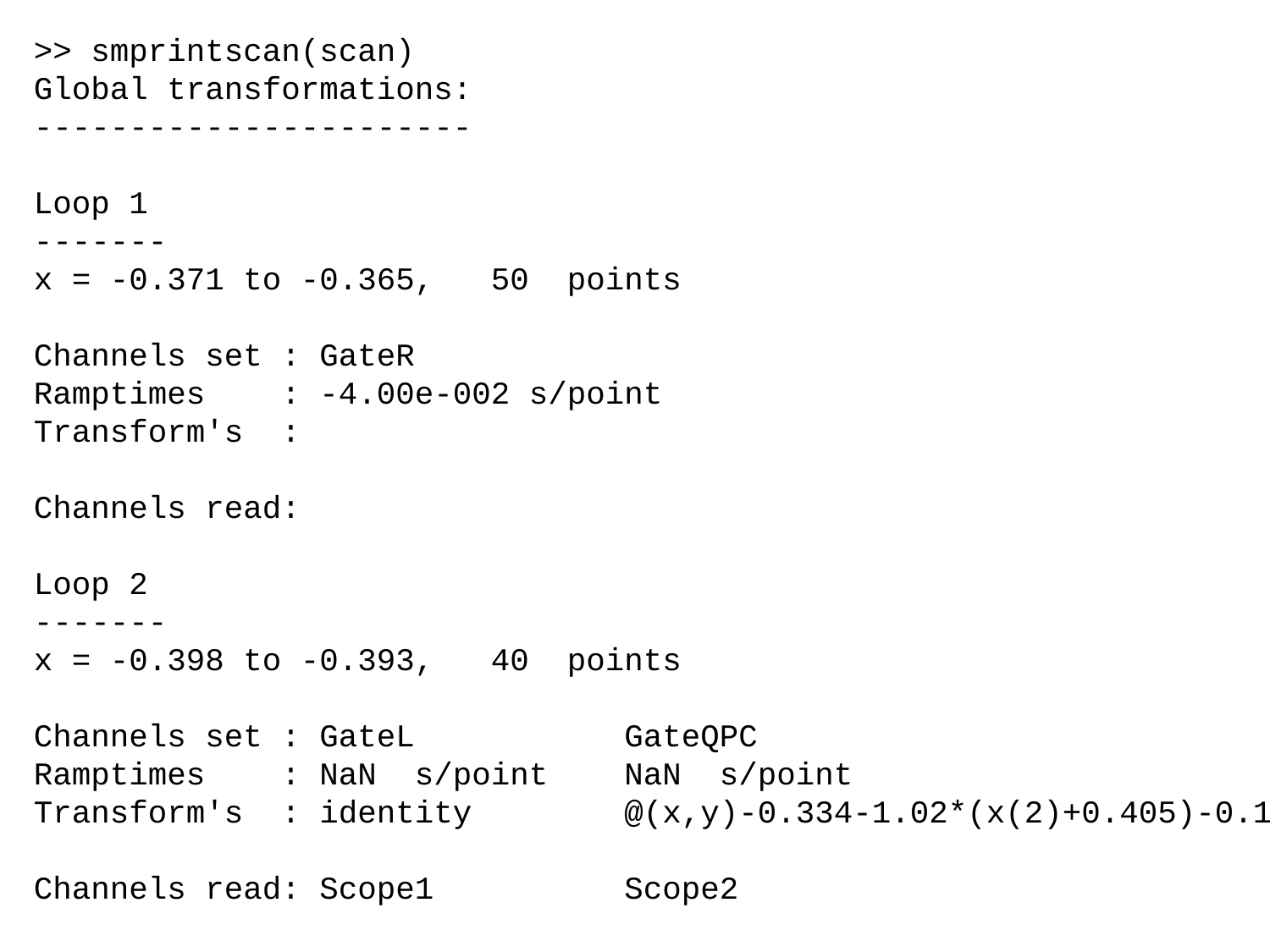

>> smprintscan(scan)
Global transformations:
-----------------------

Loop 1
-------
x = -0.371 to -0.365,   50  points

Channels set : GateR
Ramptimes    : -4.00e-002 s/point
Transform's  :

Channels read:

Loop 2
-------
x = -0.398 to -0.393,   40  points

Channels set : GateL           GateQPC
Ramptimes    : NaN  s/point    NaN  s/point
Transform's  : identity        @(x,y)-0.334-1.02*(x(2)+0.405)-0.1*(y(6)+0.250)

Channels read: Scope1          Scope2